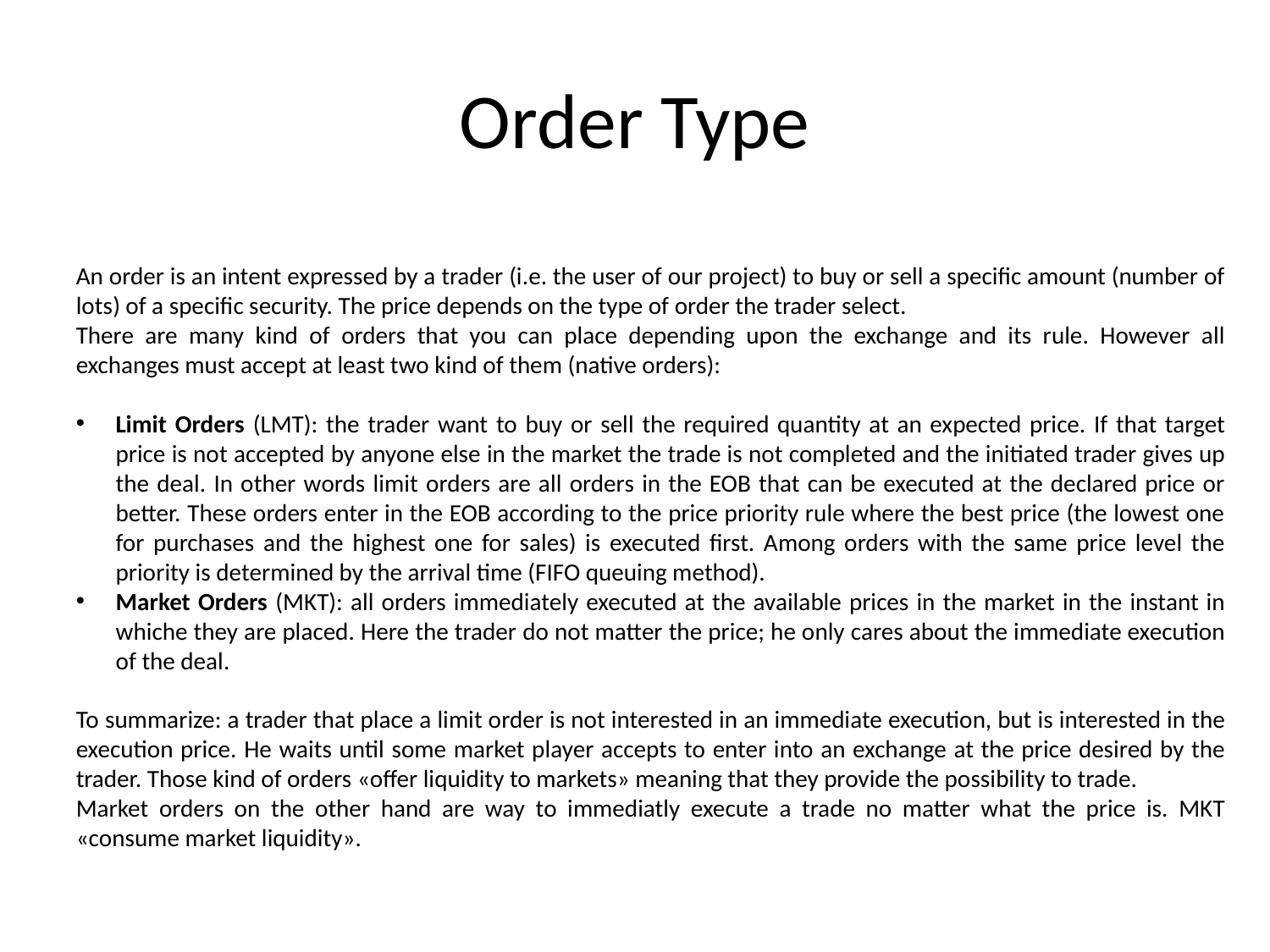

# Order Type
An order is an intent expressed by a trader (i.e. the user of our project) to buy or sell a specific amount (number of lots) of a specific security. The price depends on the type of order the trader select.
There are many kind of orders that you can place depending upon the exchange and its rule. However all exchanges must accept at least two kind of them (native orders):

Limit Orders (LMT): the trader want to buy or sell the required quantity at an expected price. If that target price is not accepted by anyone else in the market the trade is not completed and the initiated trader gives up the deal. In other words limit orders are all orders in the EOB that can be executed at the declared price or better. These orders enter in the EOB according to the price priority rule where the best price (the lowest one for purchases and the highest one for sales) is executed first. Among orders with the same price level the priority is determined by the arrival time (FIFO queuing method).
Market Orders (MKT): all orders immediately executed at the available prices in the market in the instant in whiche they are placed. Here the trader do not matter the price; he only cares about the immediate execution of the deal.

To summarize: a trader that place a limit order is not interested in an immediate execution, but is interested in the execution price. He waits until some market player accepts to enter into an exchange at the price desired by the trader. Those kind of orders «offer liquidity to markets» meaning that they provide the possibility to trade.
Market orders on the other hand are way to immediatly execute a trade no matter what the price is. MKT «consume market liquidity».